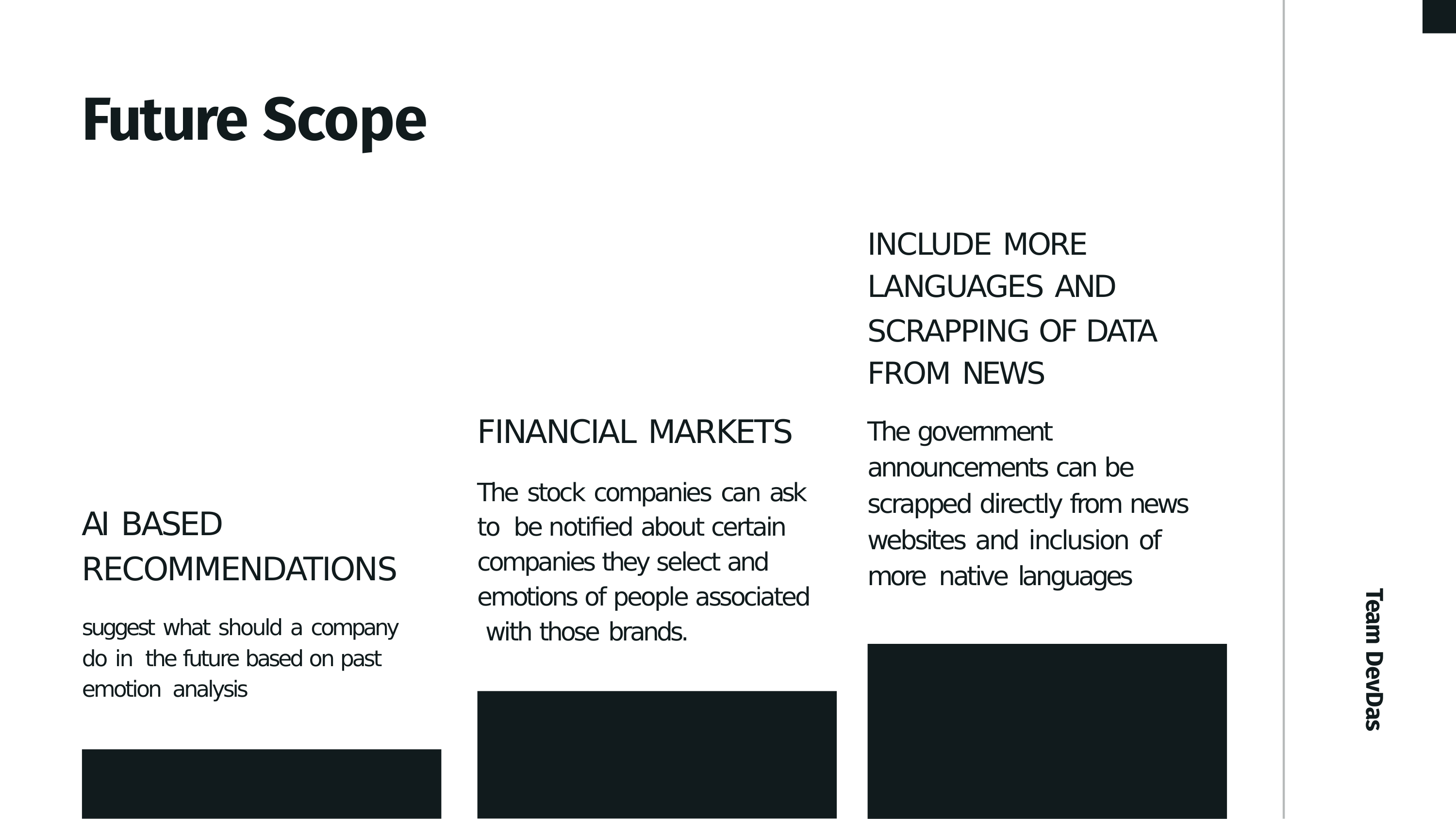

# Future Scope
INCLUDE MORE
LANGUAGES AND
SCRAPPING OF DATA  FROM NEWS
The government  announcements can be  scrapped directly from news  websites and inclusion of more  native languages
FINANCIAL MARKETS
The stock companies can ask to  be notified about certain  companies they select and  emotions of people associated  with those brands.
AI BASED
RECOMMENDATIONS
suggest what should a company do in  the future based on past emotion  analysis
Team DevDas